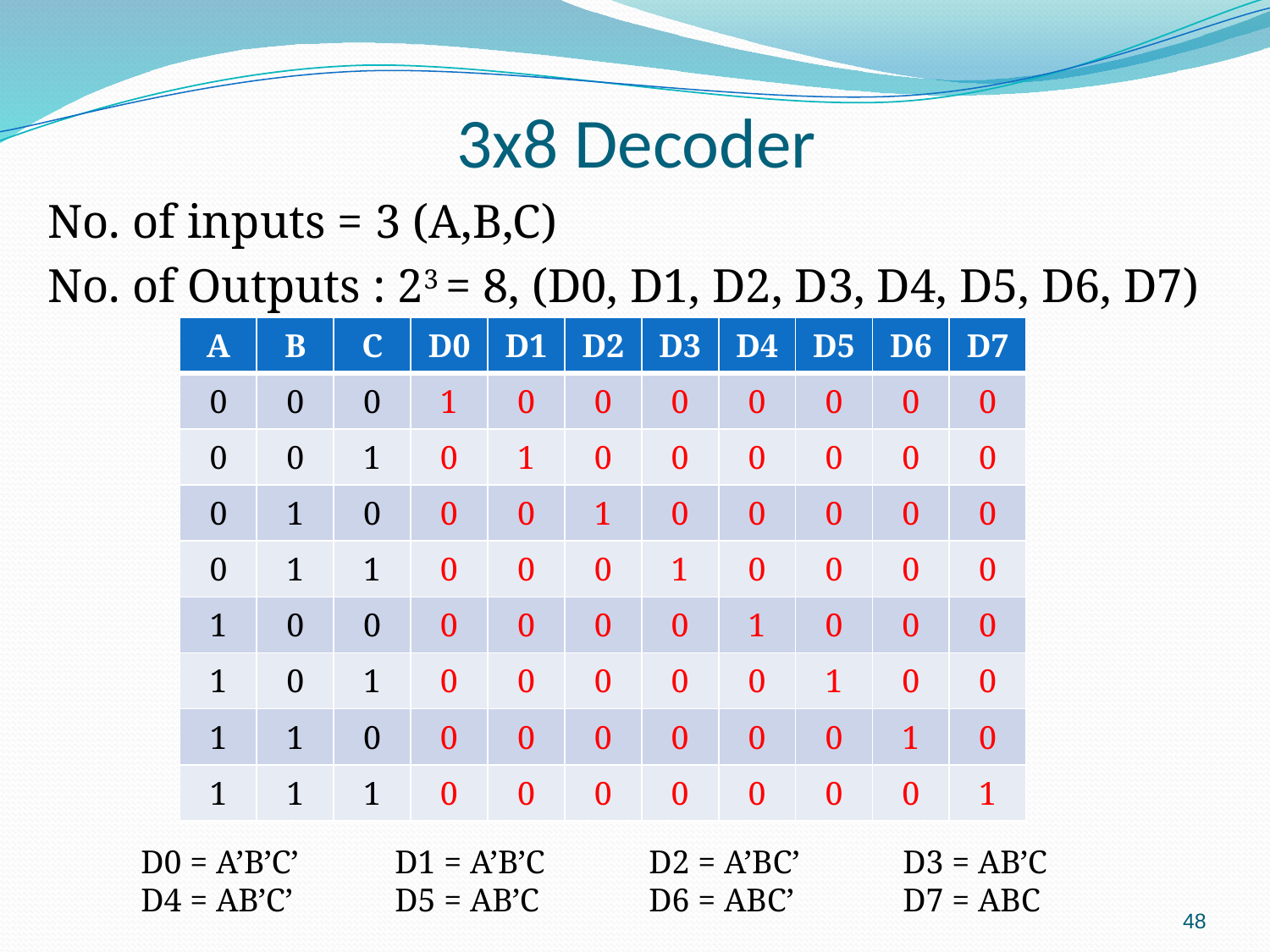

# 3x8 Decoder
No. of inputs = 3 (A,B,C)
No. of Outputs : 23 = 8, (D0, D1, D2, D3, D4, D5, D6, D7)
| A | B | C | D0 | D1 | D2 | D3 | D4 | D5 | D6 | D7 |
| --- | --- | --- | --- | --- | --- | --- | --- | --- | --- | --- |
| 0 | 0 | 0 | 1 | 0 | 0 | 0 | 0 | 0 | 0 | 0 |
| 0 | 0 | 1 | 0 | 1 | 0 | 0 | 0 | 0 | 0 | 0 |
| 0 | 1 | 0 | 0 | 0 | 1 | 0 | 0 | 0 | 0 | 0 |
| 0 | 1 | 1 | 0 | 0 | 0 | 1 | 0 | 0 | 0 | 0 |
| 1 | 0 | 0 | 0 | 0 | 0 | 0 | 1 | 0 | 0 | 0 |
| 1 | 0 | 1 | 0 | 0 | 0 | 0 | 0 | 1 | 0 | 0 |
| 1 | 1 | 0 | 0 | 0 | 0 | 0 | 0 | 0 | 1 | 0 |
| 1 | 1 | 1 | 0 | 0 | 0 | 0 | 0 | 0 | 0 | 1 |
D0 = A’B’C’	D1 = A’B’C	D2 = A’BC’	D3 = AB’C
D4 = AB’C’	D5 = AB’C	D6 = ABC’	D7 = ABC

48